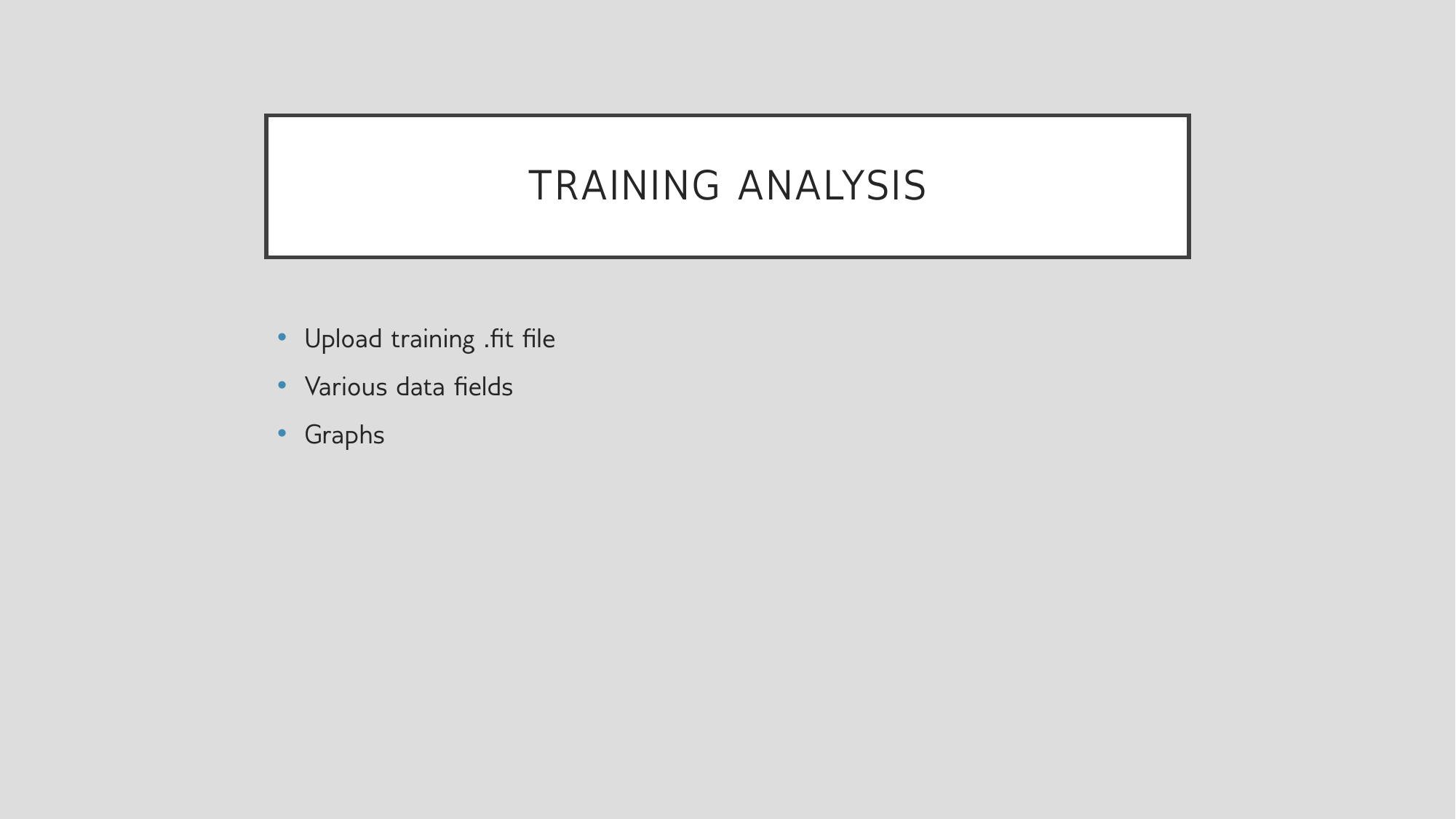

# Training analysis
Upload training .fit file
Various data fields
Graphs